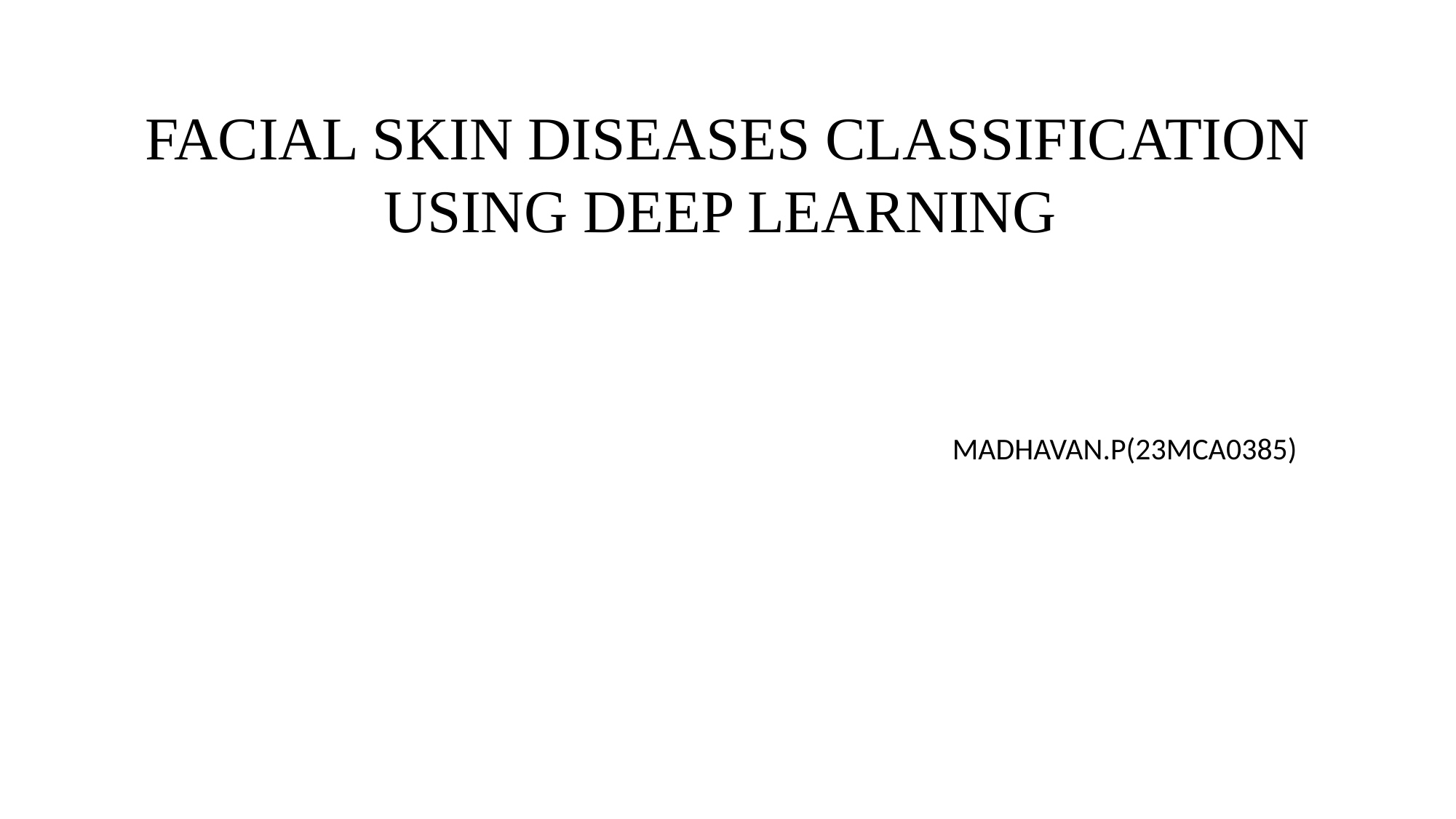

FACIAL SKIN DISEASES CLASSIFICATION USING DEEP LEARNING
MADHAVAN.P(23MCA0385)